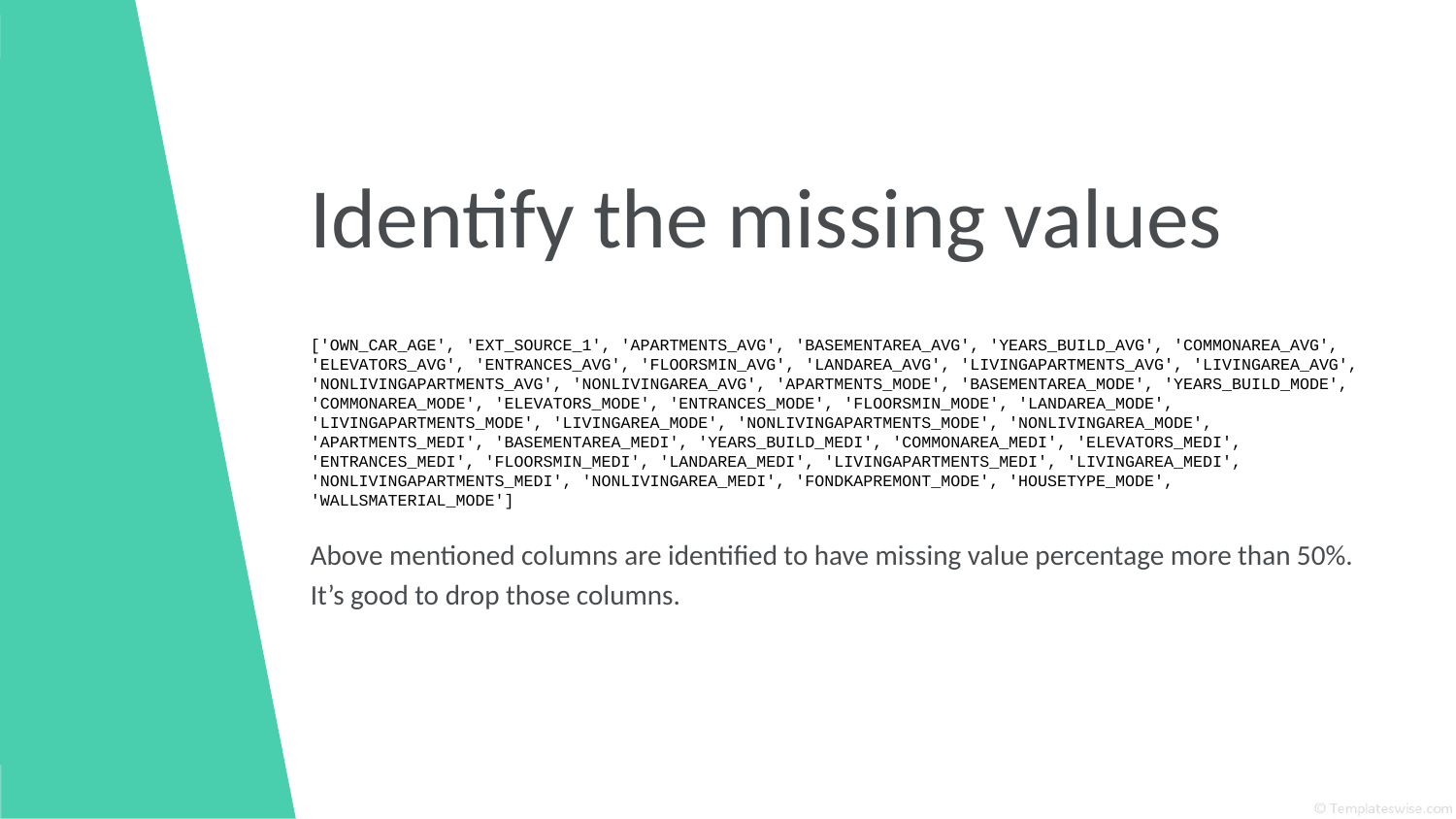

# Identify the missing values
['OWN_CAR_AGE', 'EXT_SOURCE_1', 'APARTMENTS_AVG', 'BASEMENTAREA_AVG', 'YEARS_BUILD_AVG', 'COMMONAREA_AVG', 'ELEVATORS_AVG', 'ENTRANCES_AVG', 'FLOORSMIN_AVG', 'LANDAREA_AVG', 'LIVINGAPARTMENTS_AVG', 'LIVINGAREA_AVG', 'NONLIVINGAPARTMENTS_AVG', 'NONLIVINGAREA_AVG', 'APARTMENTS_MODE', 'BASEMENTAREA_MODE', 'YEARS_BUILD_MODE', 'COMMONAREA_MODE', 'ELEVATORS_MODE', 'ENTRANCES_MODE', 'FLOORSMIN_MODE', 'LANDAREA_MODE', 'LIVINGAPARTMENTS_MODE', 'LIVINGAREA_MODE', 'NONLIVINGAPARTMENTS_MODE', 'NONLIVINGAREA_MODE', 'APARTMENTS_MEDI', 'BASEMENTAREA_MEDI', 'YEARS_BUILD_MEDI', 'COMMONAREA_MEDI', 'ELEVATORS_MEDI', 'ENTRANCES_MEDI', 'FLOORSMIN_MEDI', 'LANDAREA_MEDI', 'LIVINGAPARTMENTS_MEDI', 'LIVINGAREA_MEDI', 'NONLIVINGAPARTMENTS_MEDI', 'NONLIVINGAREA_MEDI', 'FONDKAPREMONT_MODE', 'HOUSETYPE_MODE', 'WALLSMATERIAL_MODE']

Above mentioned columns are identified to have missing value percentage more than 50%.
It’s good to drop those columns.